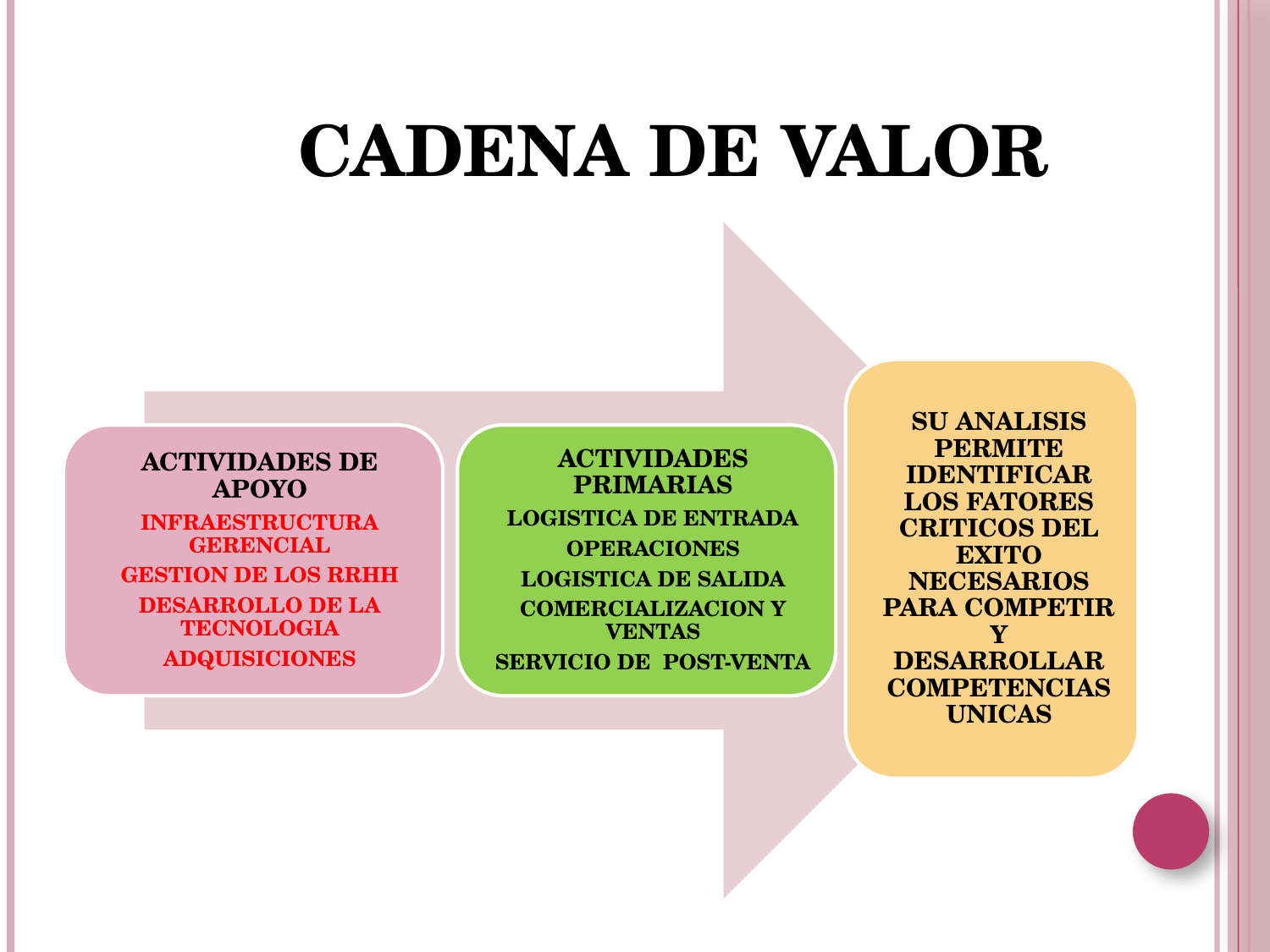

# cadena de valor
ACTIVIDADES DE APOYO
INFRAESTRUCTURA GERENCIAL
GESTION DE LOS RRHH
DESARROLLO DE LA TECNOLOGIA
ADQUISICIONES
ACTIVIDADES PRIMARIAS
LOGISTICA DE ENTRADA
OPERACIONES
LOGISTICA DE SALIDA
COMERCIALIZACION Y VENTAS
SERVICIO DE  POST-VENTA
SU ANALISIS PERMITE IDENTIFICAR LOS FATORES CRITICOS DEL EXITO NECESARIOS PARA COMPETIR Y DESARROLLAR COMPETENCIAS UNICAS